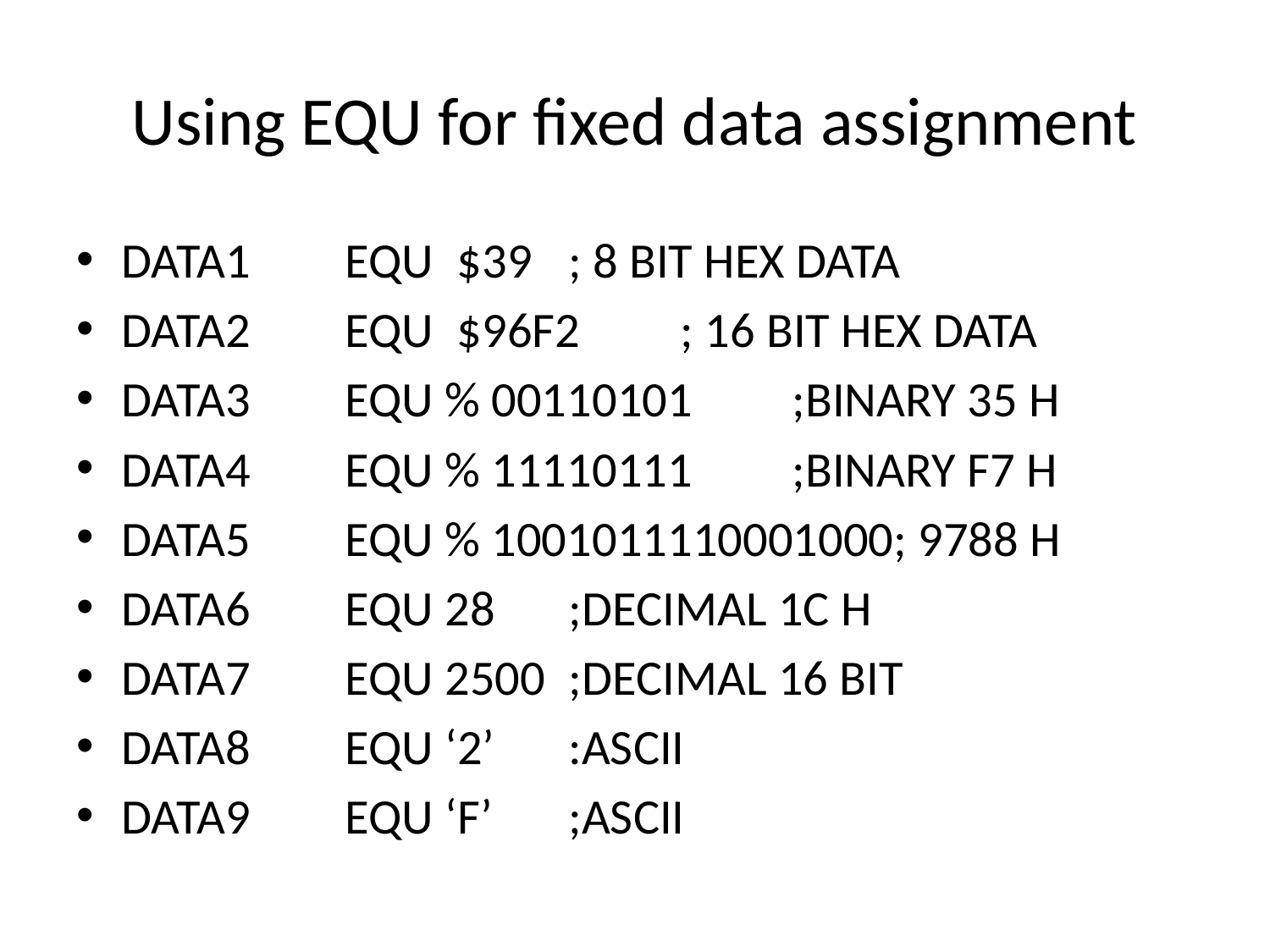

# Using EQU for fixed data assignment
DATA1	EQU	$39	; 8 BIT HEX DATA
DATA2	EQU	$96F2	; 16 BIT HEX DATA
DATA3	EQU % 00110101	;BINARY 35 H
DATA4	EQU % 11110111	;BINARY F7 H
DATA5	EQU % 1001011110001000; 9788 H
DATA6	EQU 28	;DECIMAL 1C H
DATA7	EQU 2500	;DECIMAL 16 BIT
DATA8	EQU ‘2’	:ASCII
DATA9	EQU ‘F’	;ASCII